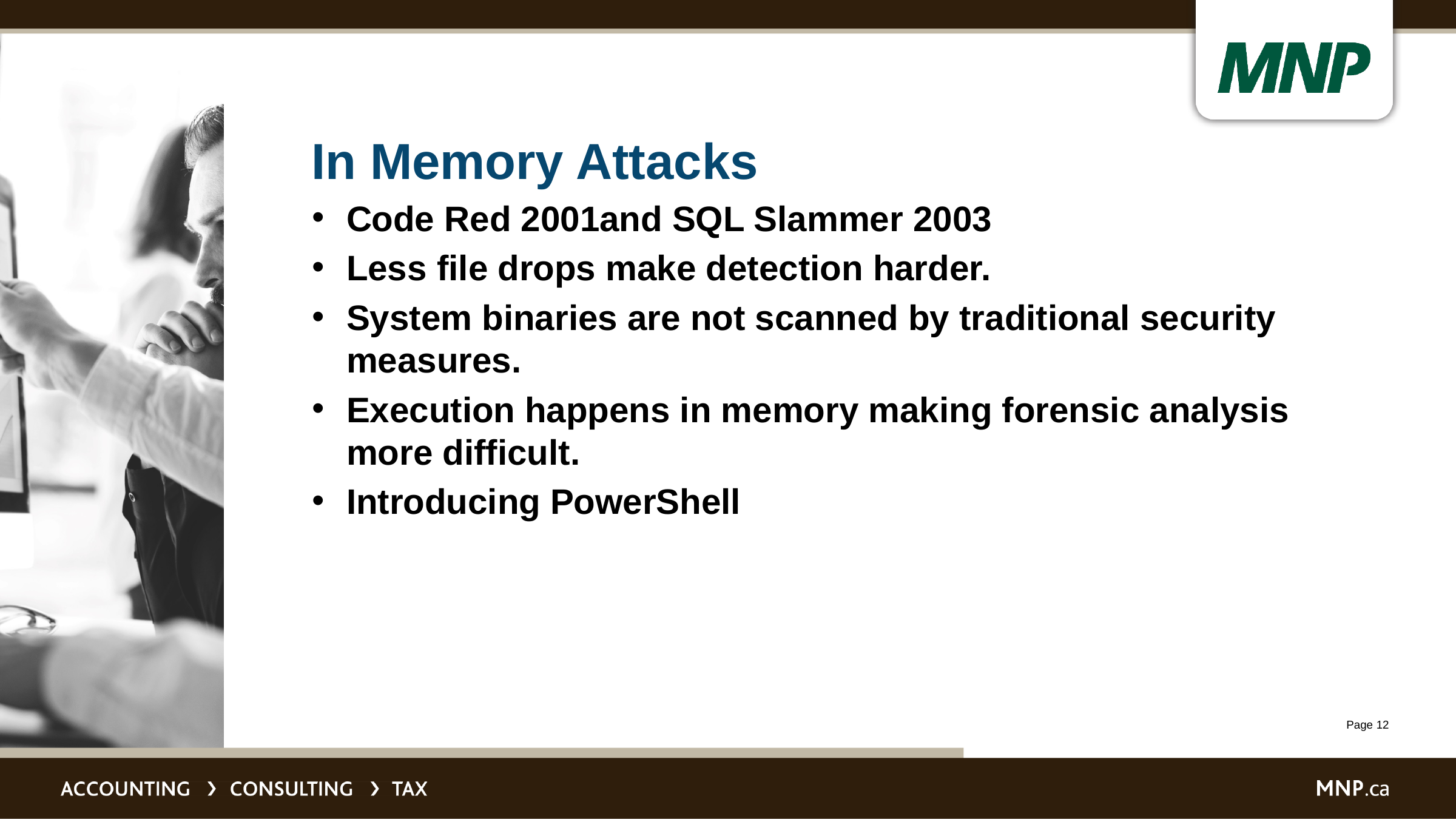

# In Memory Attacks
Code Red 2001and SQL Slammer 2003
Less file drops make detection harder.
System binaries are not scanned by traditional security measures.
Execution happens in memory making forensic analysis more difficult.
Introducing PowerShell